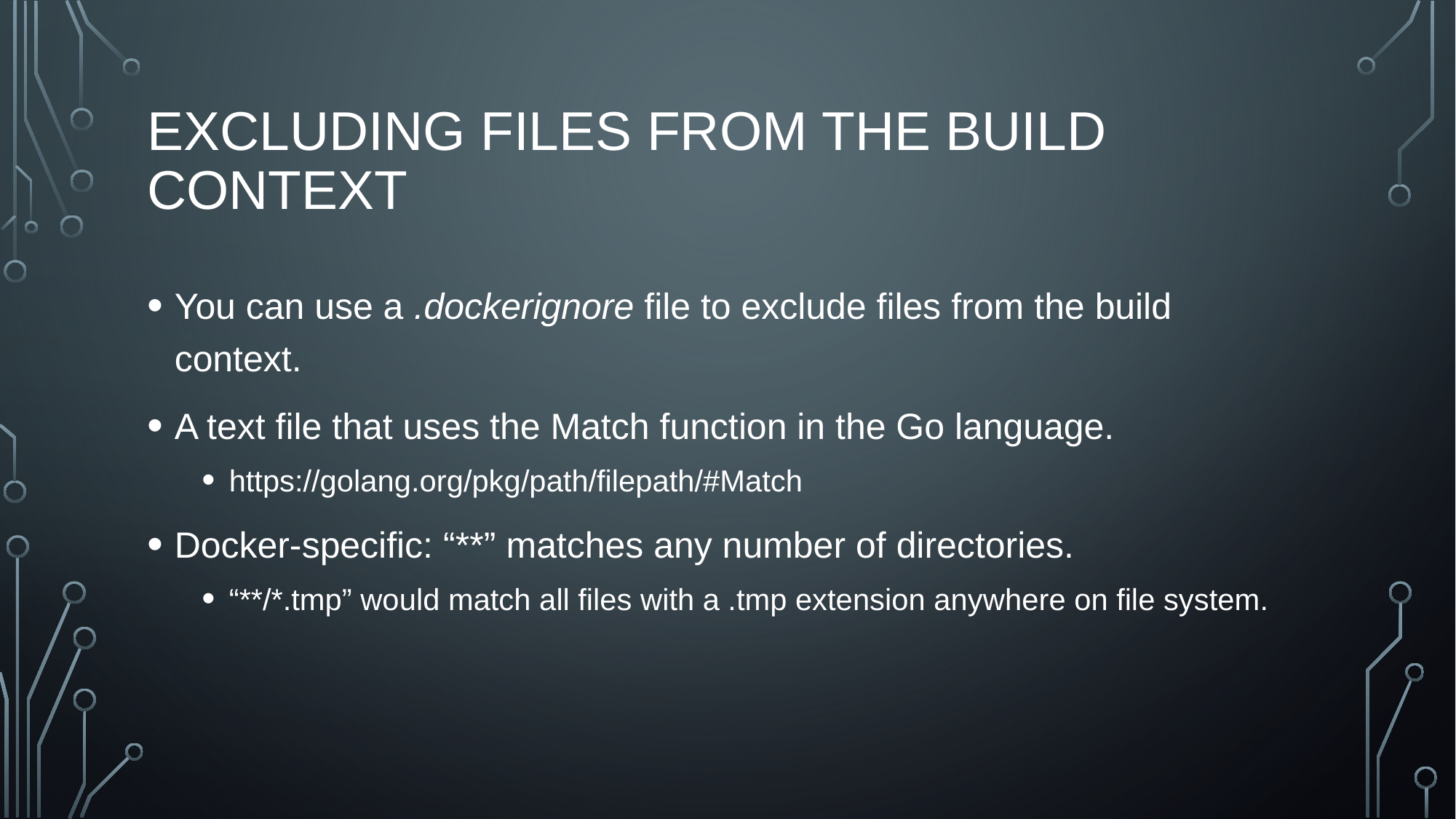

# Excluding Files from the Build Context
You can use a .dockerignore file to exclude files from the build context.
A text file that uses the Match function in the Go language.
https://golang.org/pkg/path/filepath/#Match
Docker-specific: “**” matches any number of directories.
“**/*.tmp” would match all files with a .tmp extension anywhere on file system.